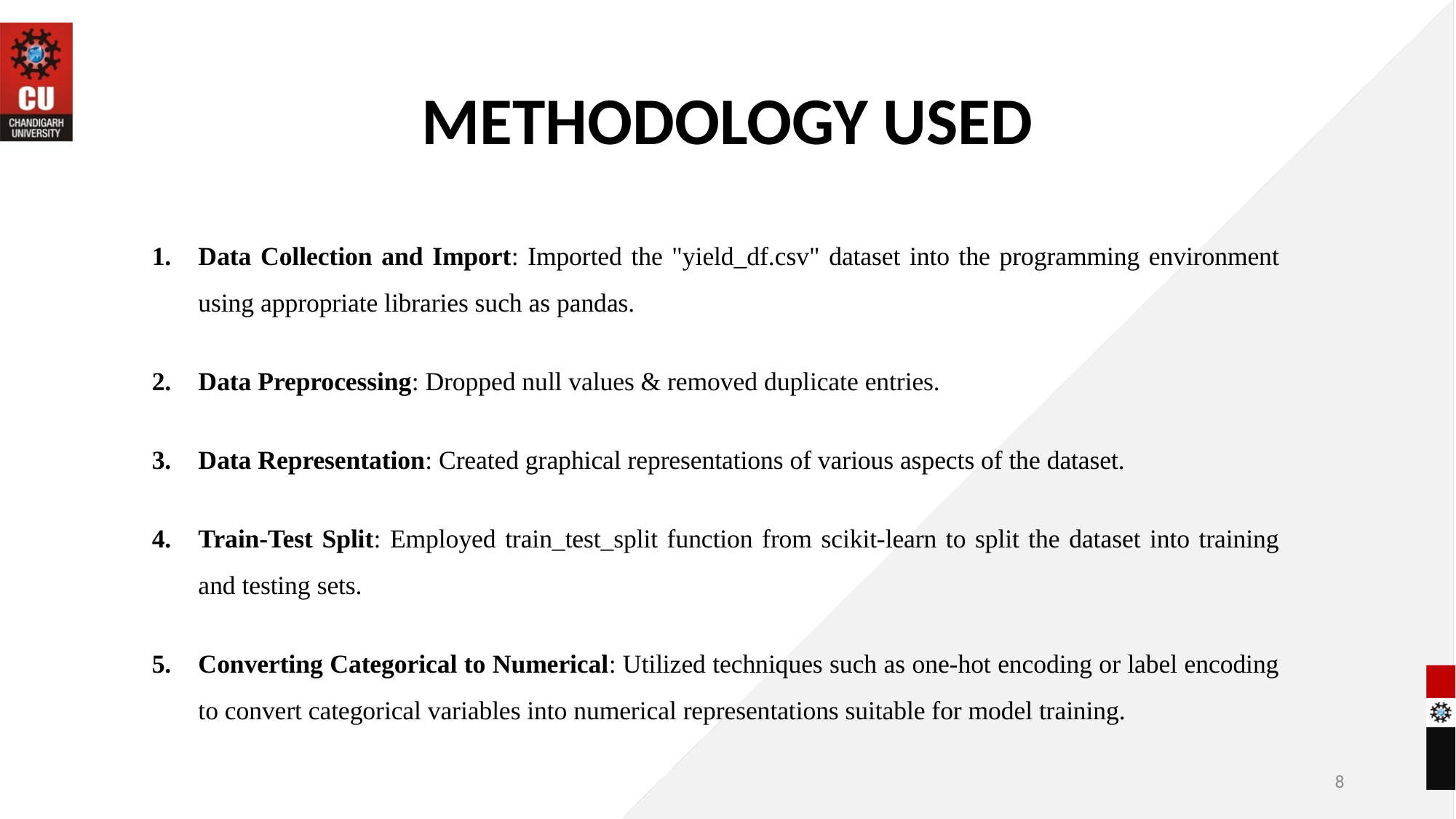

# METHODOLOGY USED
Data Collection and Import: Imported the "yield_df.csv" dataset into the programming environment using appropriate libraries such as pandas.
Data Preprocessing: Dropped null values & removed duplicate entries.
Data Representation: Created graphical representations of various aspects of the dataset.
Train-Test Split: Employed train_test_split function from scikit-learn to split the dataset into training and testing sets.
Converting Categorical to Numerical: Utilized techniques such as one-hot encoding or label encoding to convert categorical variables into numerical representations suitable for model training.

8